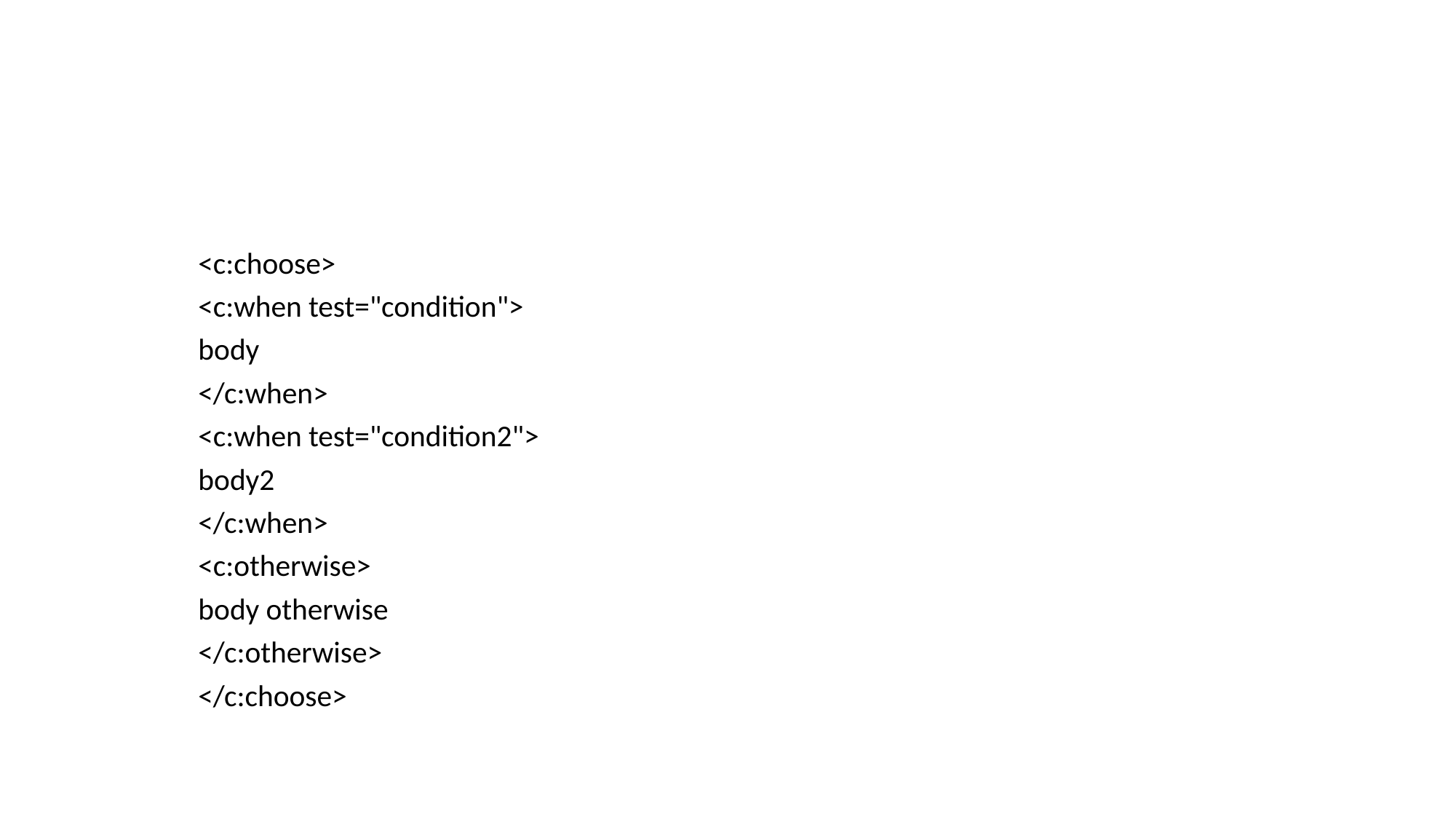

#
	<c:choose>
		<c:when test="condition">
			body
		</c:when>
		<c:when test="condition2">
			body2
		</c:when>
		<c:otherwise>
			body otherwise
		</c:otherwise>
	</c:choose>